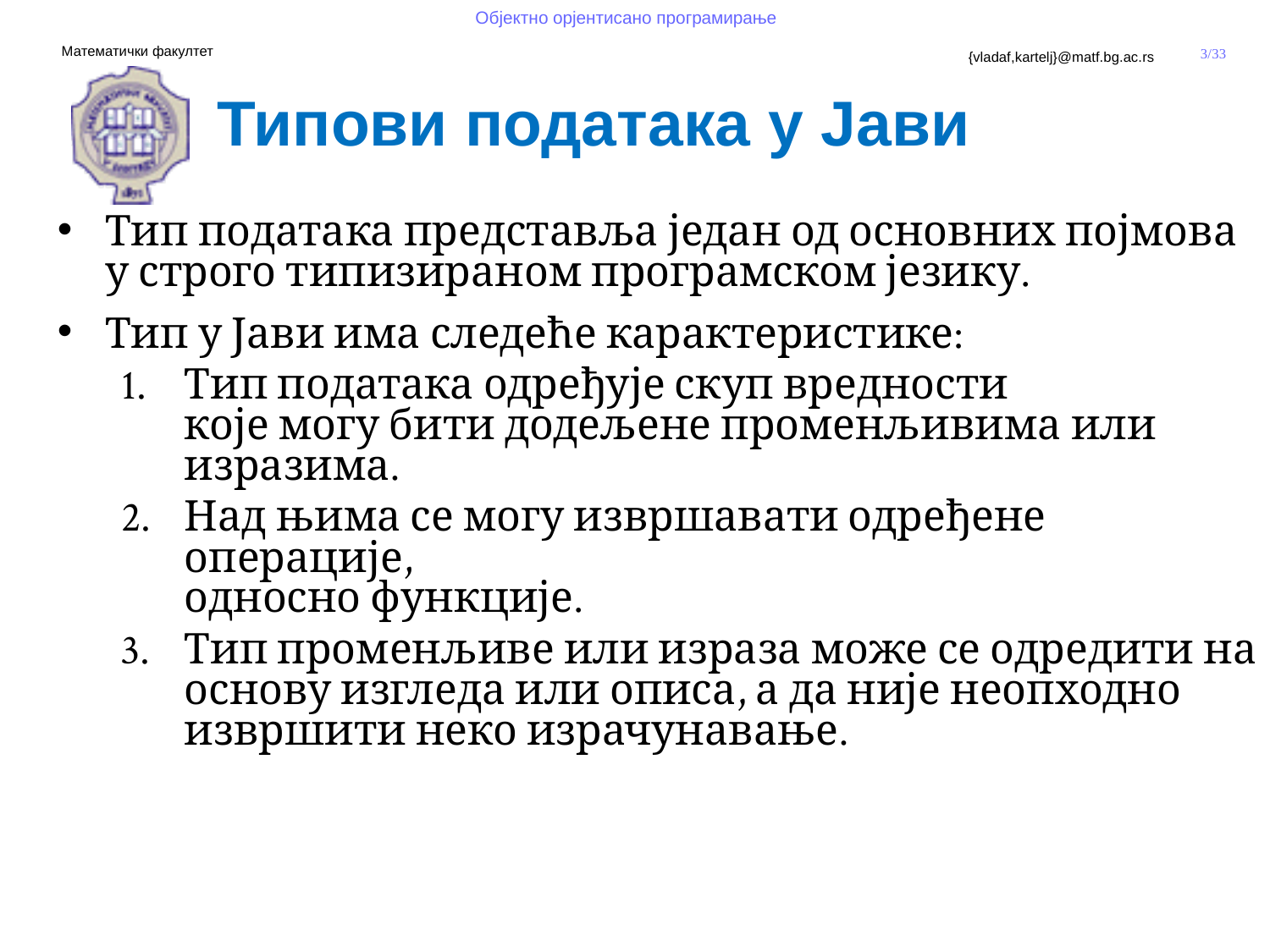

Типови података у Јави
Тип података представља један од основних појмова
у строго типизираном програмском језику.
Тип у Јави има следеће карактеристике:
Тип података одређује скуп вредности
које могу бити додељене променљивима или изразима.
Над њима се могу извршавати одређене операције,
односно функције.
Тип променљиве или израза може се одредити на основу изгледа или описа, а да није неопходно извршити неко израчунавање.